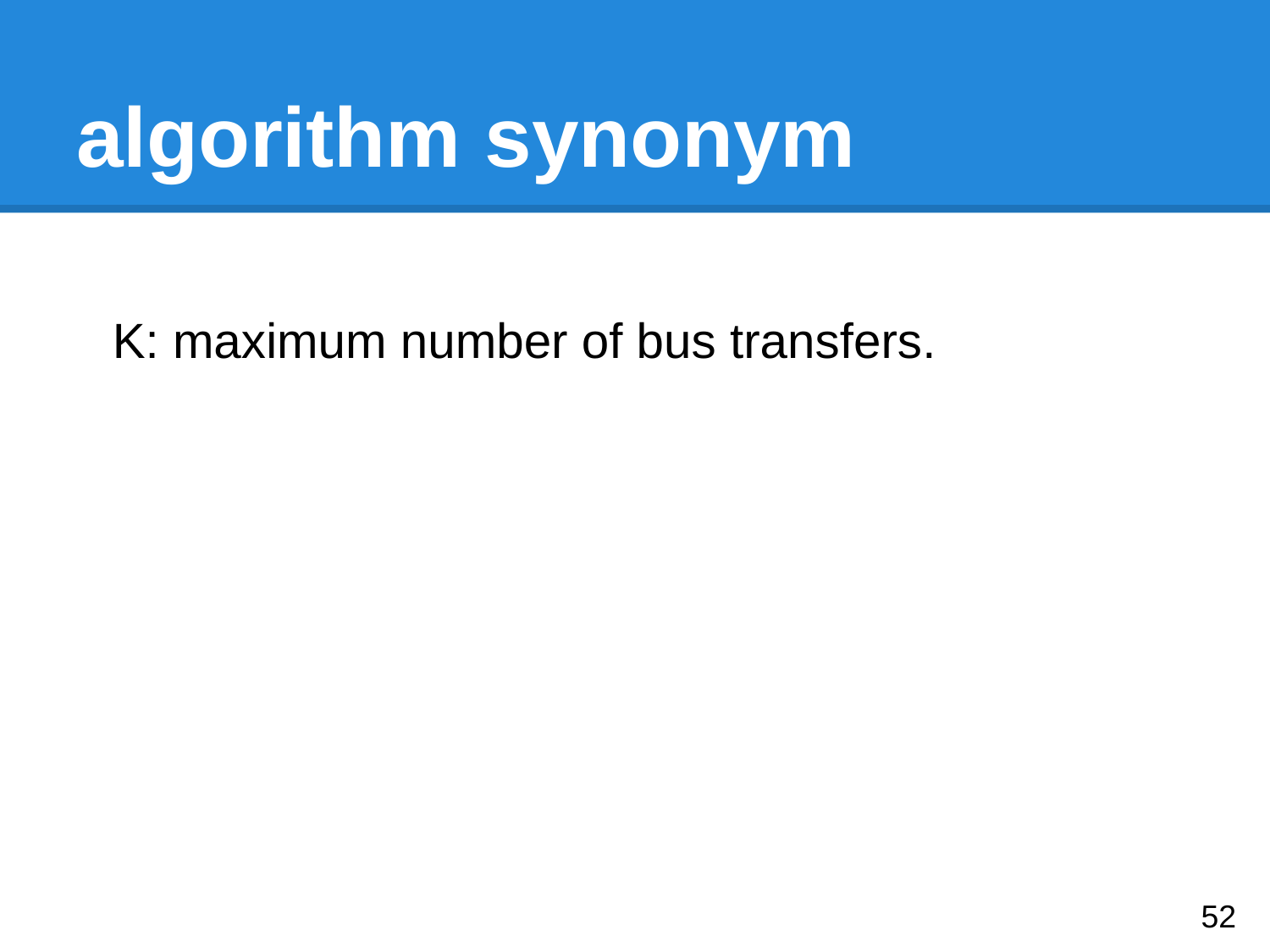

# algorithm synonym
K: maximum number of bus transfers.
52